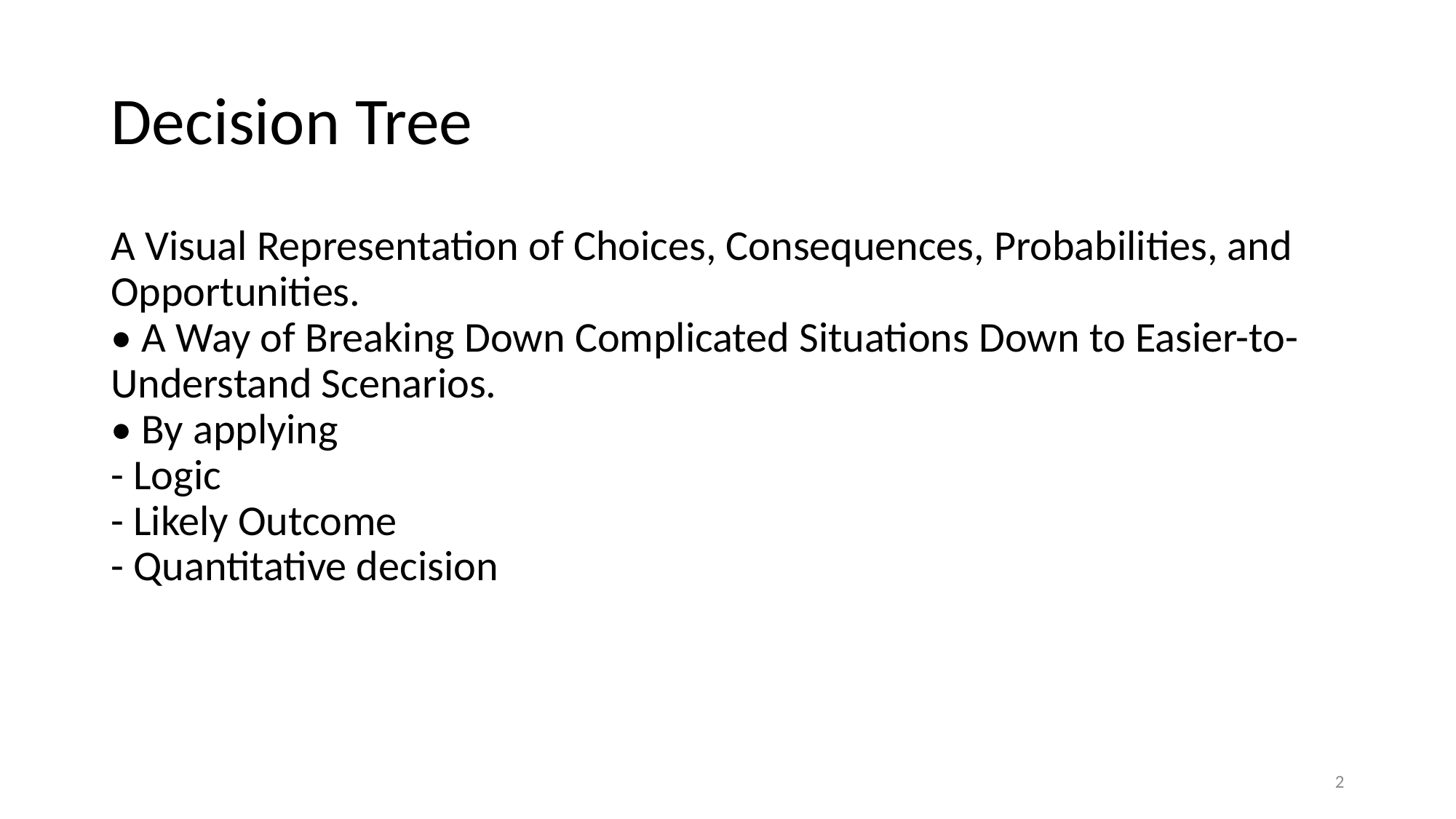

# Decision Tree
A Visual Representation of Choices, Consequences, Probabilities, and Opportunities.
• A Way of Breaking Down Complicated Situations Down to Easier-to-Understand Scenarios.
• By applying
- Logic
- Likely Outcome
- Quantitative decision
2